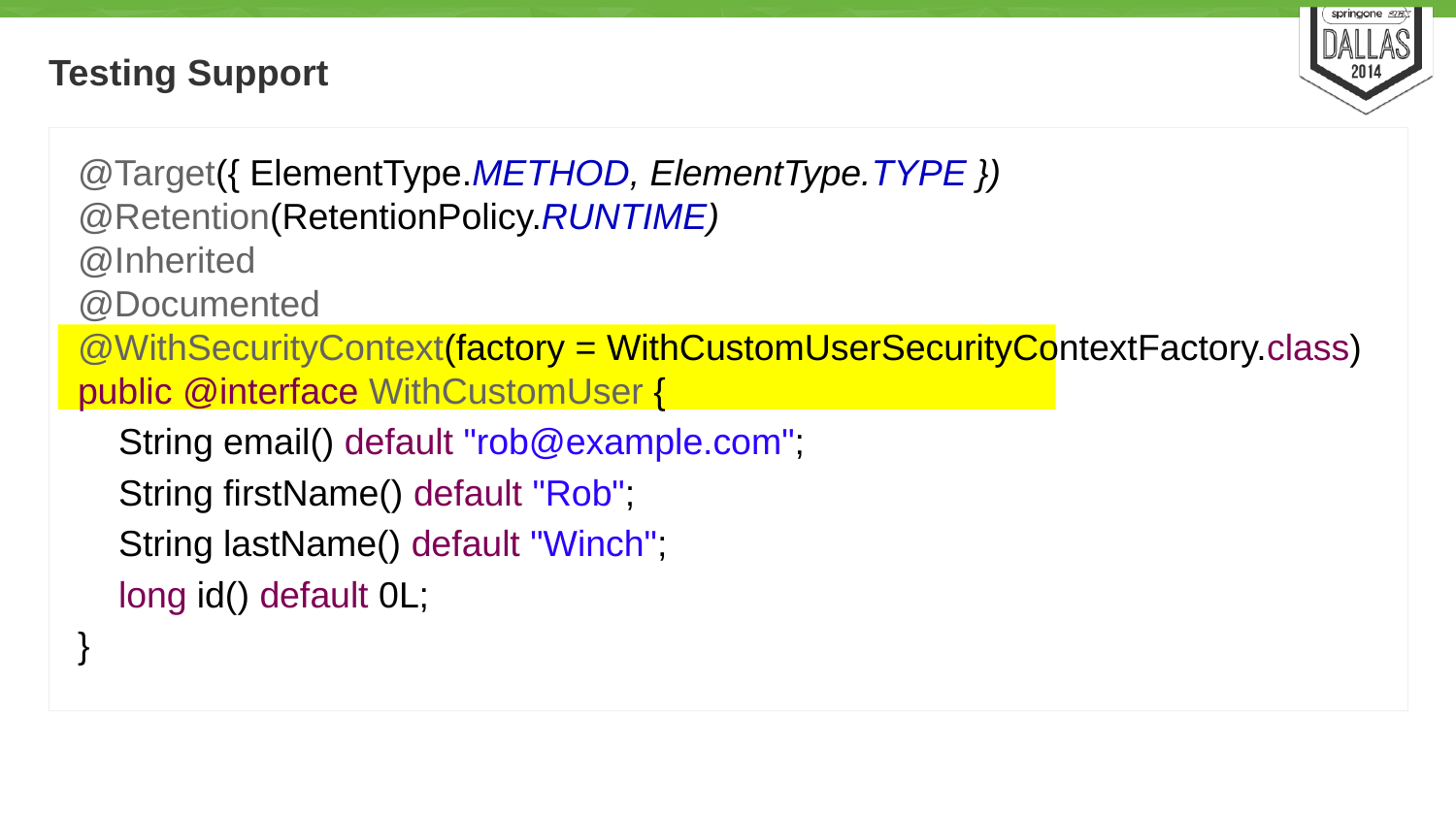

# Testing Support
@Target({ ElementType.METHOD, ElementType.TYPE })
@Retention(RetentionPolicy.RUNTIME)
@Inherited
@Documented
@WithSecurityContext(factory = WithCustomUserSecurityContextFactory.class)
public @interface WithCustomUser {
    String email() default "rob@example.com";
    String firstName() default "Rob";
    String lastName() default "Winch";
    long id() default 0L;
}